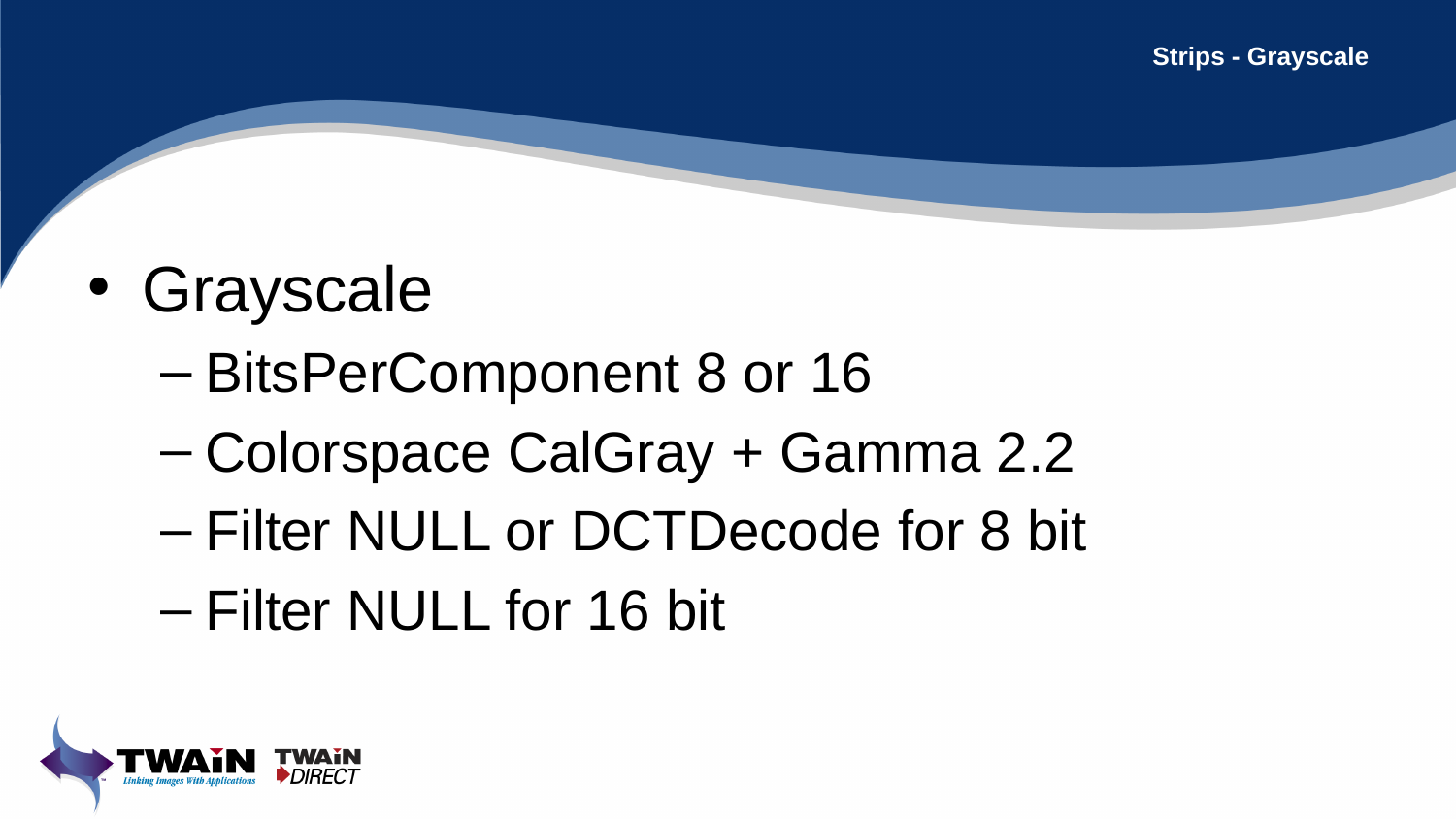

# Strips - Grayscale
Grayscale
BitsPerComponent 8 or 16
Colorspace CalGray + Gamma 2.2
Filter NULL or DCTDecode for 8 bit
Filter NULL for 16 bit